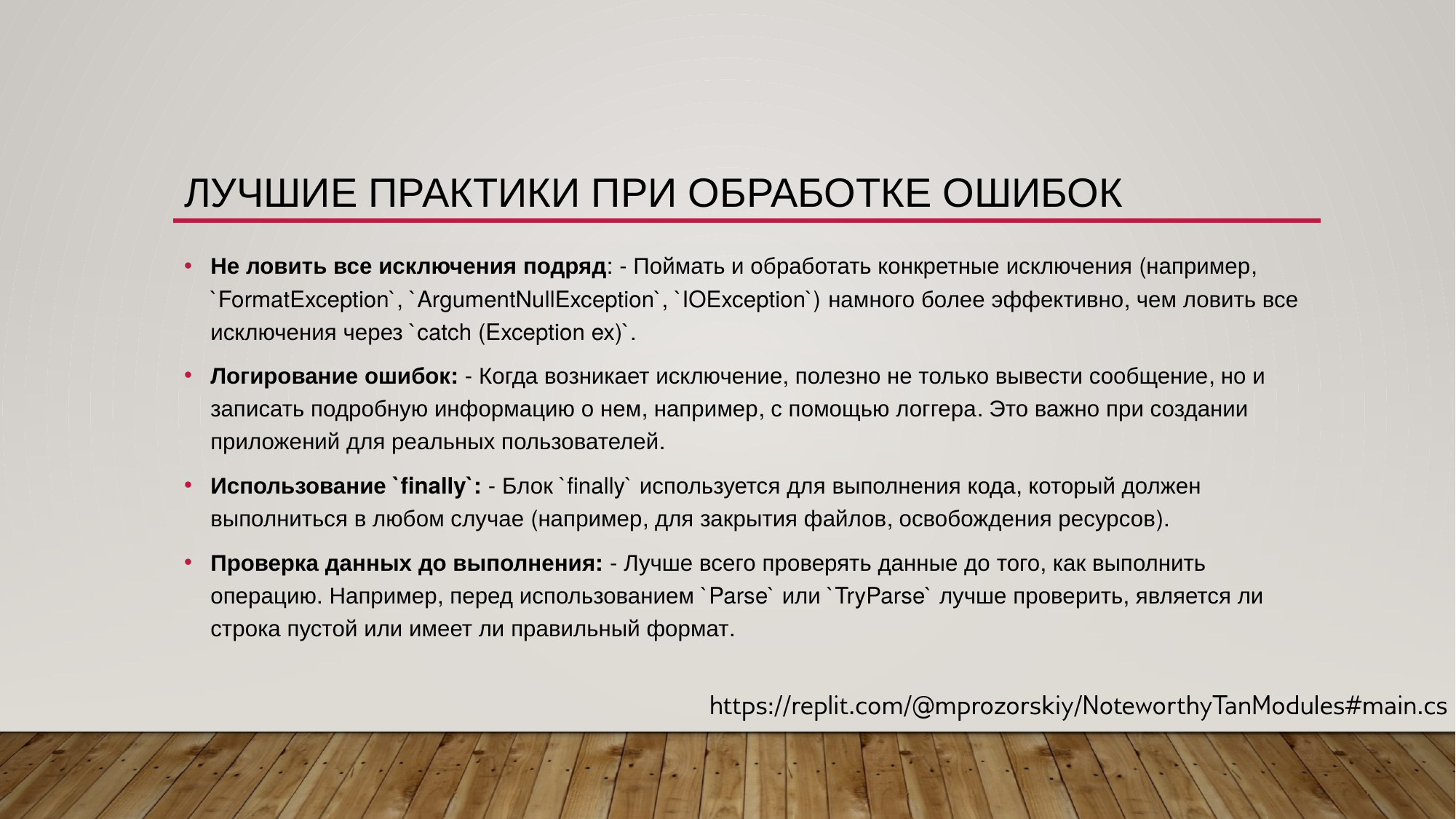

# Лучшие практики при обработке ошибок
Не ловить все исключения подряд: - Поймать и обработать конкретные исключения (например, `FormatException`, `ArgumentNullException`, `IOException`) намного более эффективно, чем ловить все исключения через `catch (Exception ex)`.
Логирование ошибок: - Когда возникает исключение, полезно не только вывести сообщение, но и записать подробную информацию о нем, например, с помощью логгера. Это важно при создании приложений для реальных пользователей.
Использование `finally`: - Блок `finally` используется для выполнения кода, который должен выполниться в любом случае (например, для закрытия файлов, освобождения ресурсов).
Проверка данных до выполнения: - Лучше всего проверять данные до того, как выполнить операцию. Например, перед использованием `Parse` или `TryParse` лучше проверить, является ли строка пустой или имеет ли правильный формат.
https://replit.com/@mprozorskiy/NoteworthyTanModules#main.cs